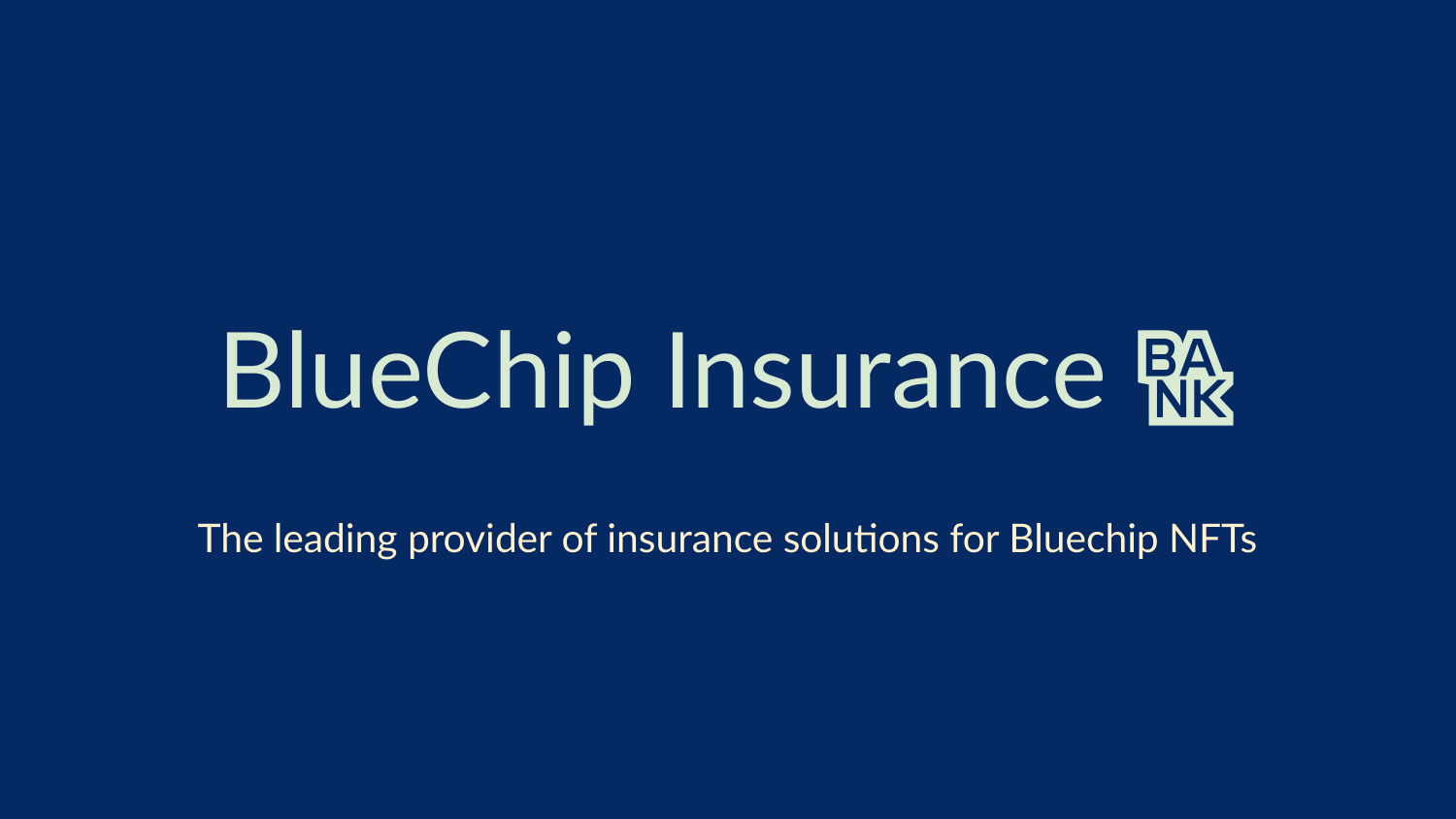

# BlueChip Insurance 🏦
The leading provider of insurance solutions for Bluechip NFTs